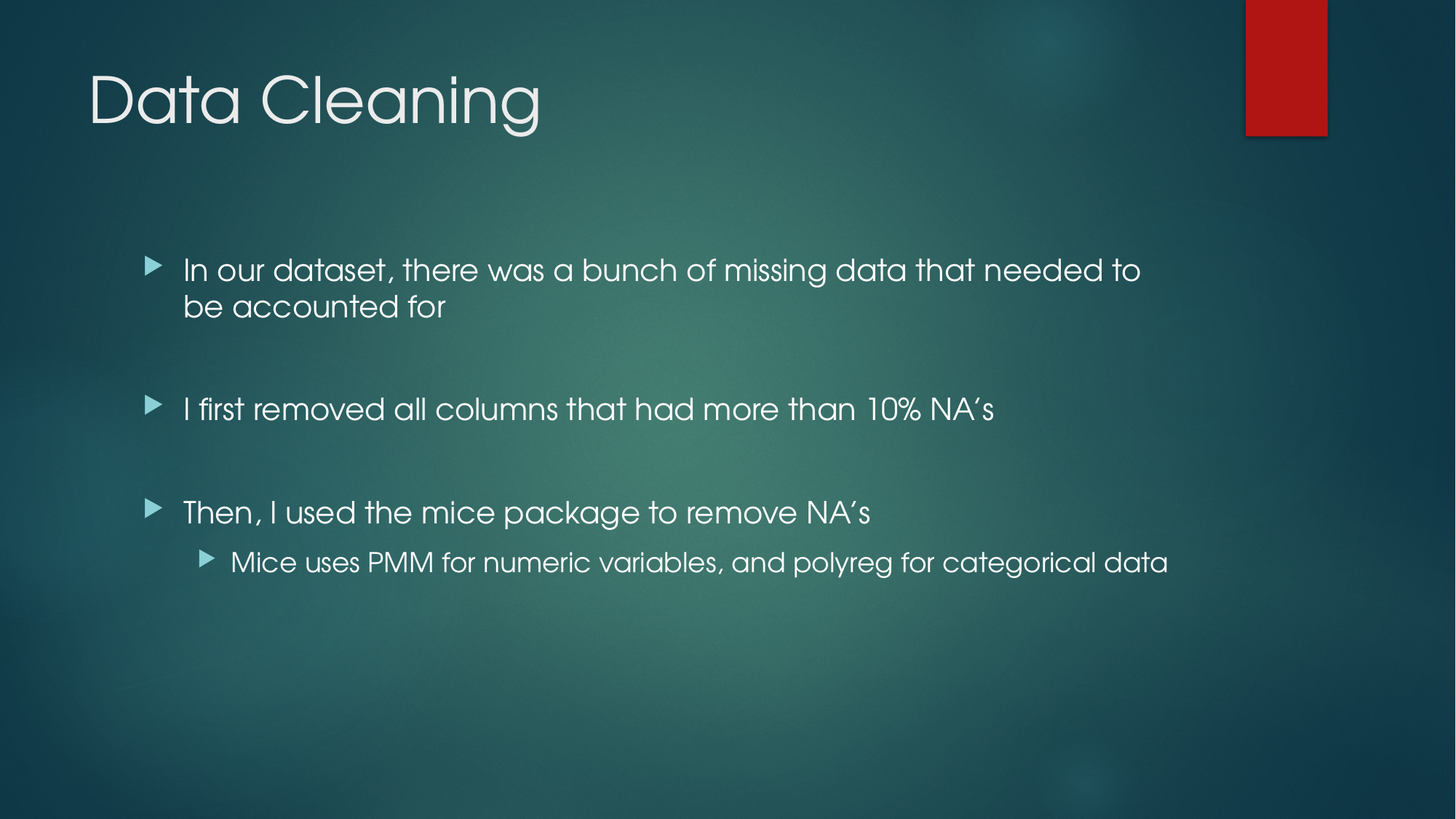

# Data Cleaning
In our dataset, there was a bunch of missing data that needed to be accounted for

I first removed all columns that had more than 10% NA’s

Then, I used the mice package to remove NA’s
Mice uses PMM for numeric variables, and polyreg for categorical data